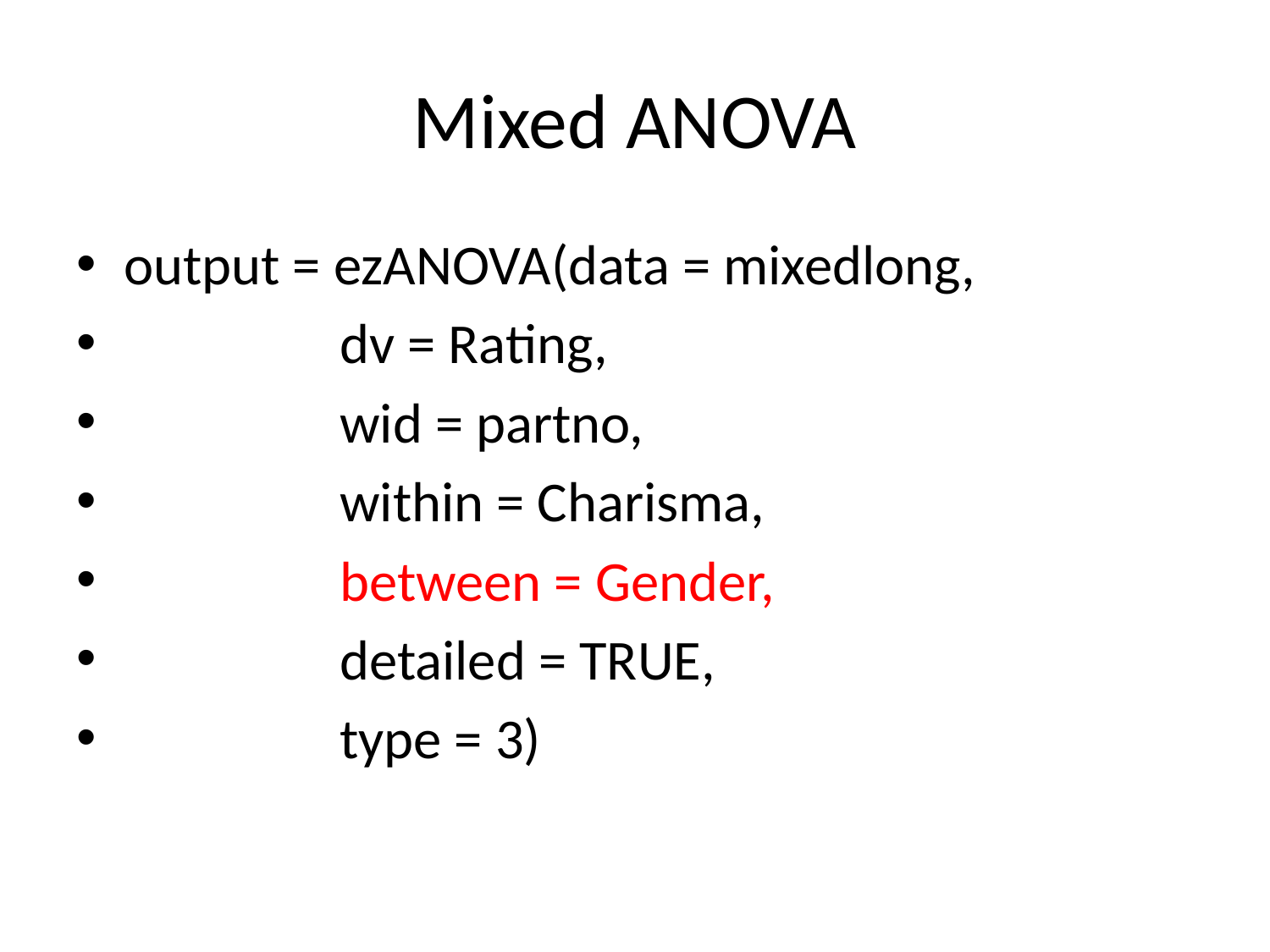

# Mixed ANOVA
output = ezANOVA(data = mixedlong,
                 dv = Rating,
                 wid = partno,
                 within = Charisma,
                 between = Gender,
                 detailed = TRUE,
                 type = 3)